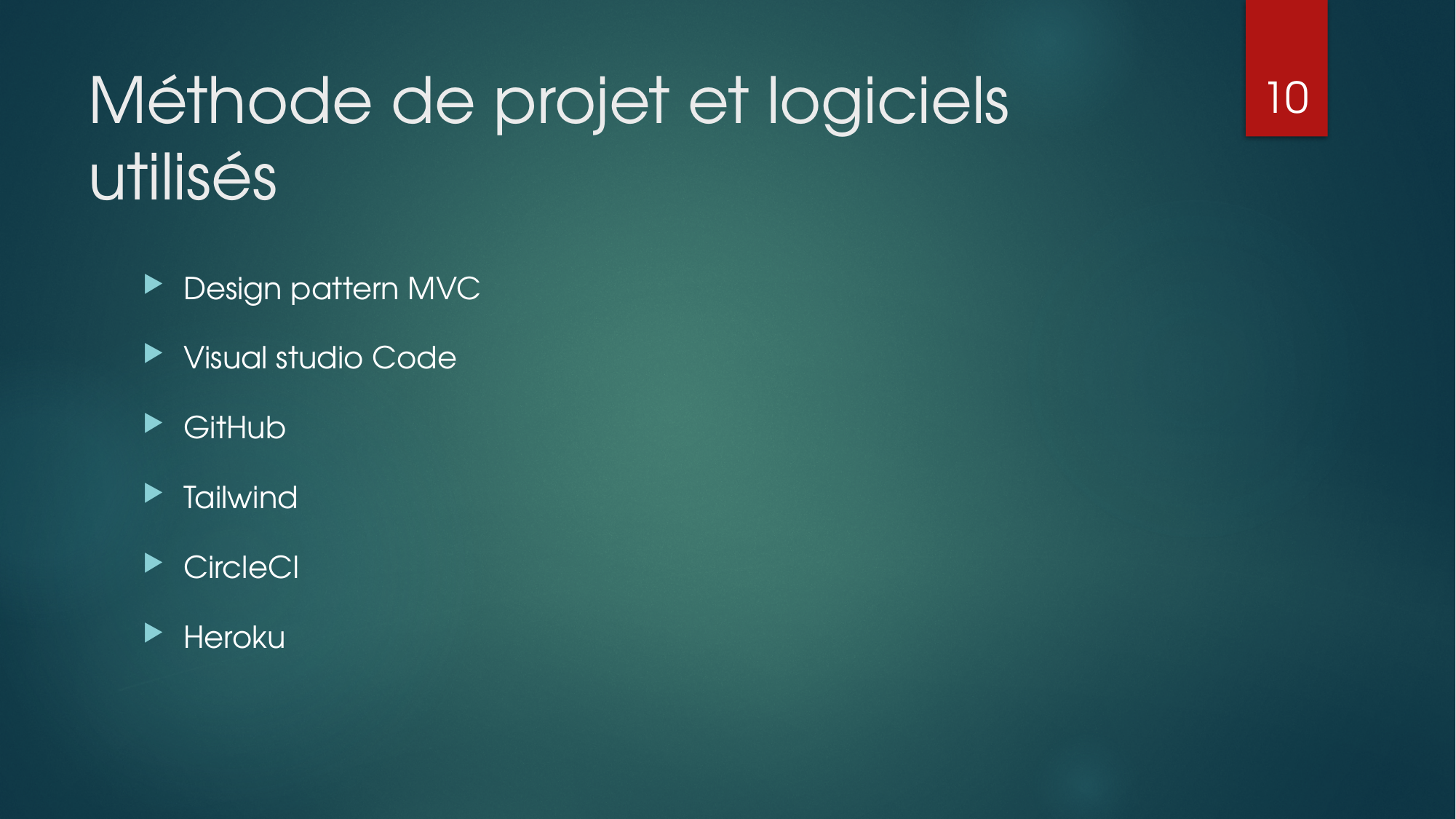

10
# Méthode de projet et logiciels utilisés
Design pattern MVC
Visual studio Code
GitHub
Tailwind
CircleCI
Heroku